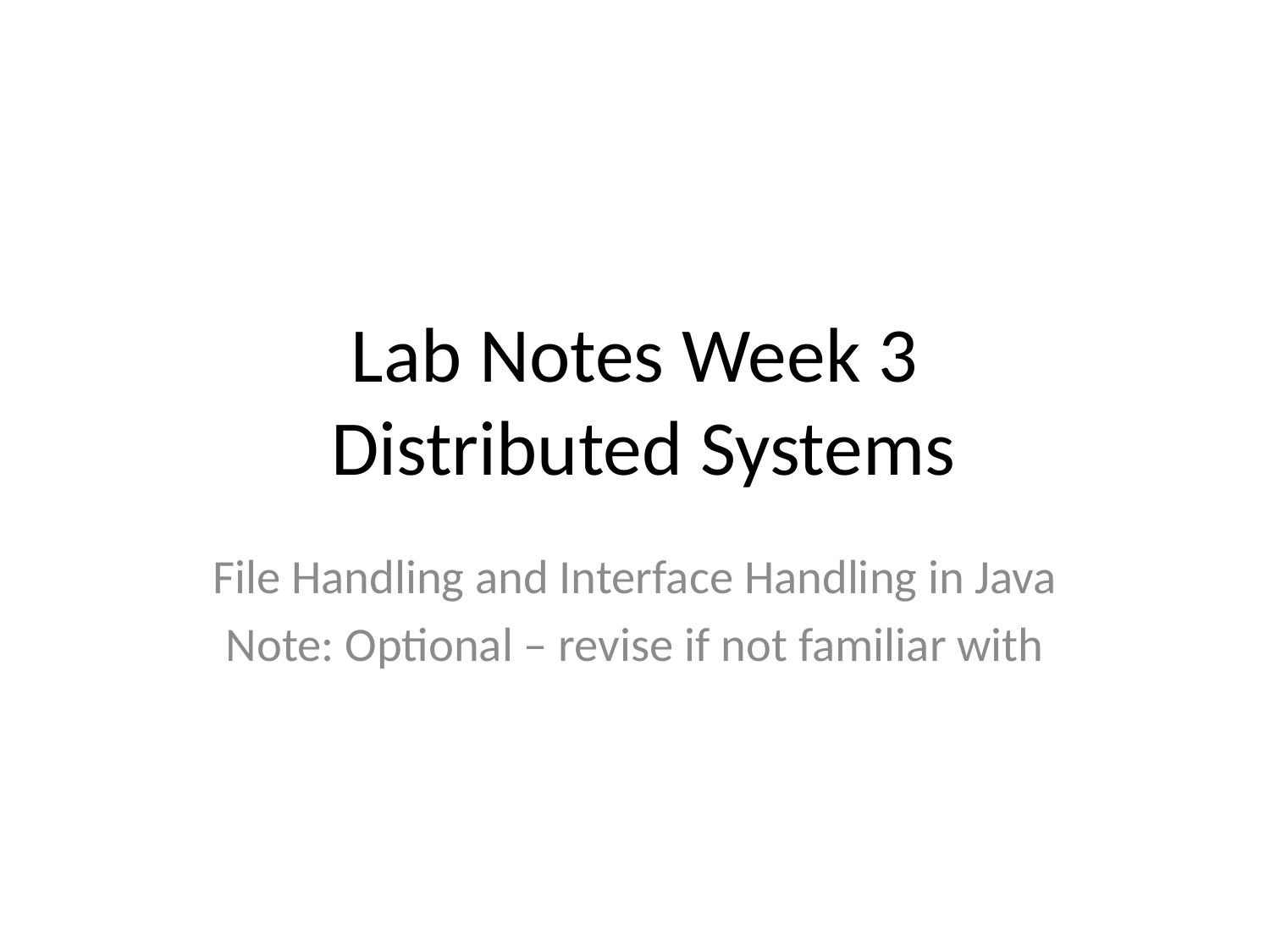

# Lab Notes Week 3 Distributed Systems
File Handling and Interface Handling in Java
Note: Optional – revise if not familiar with